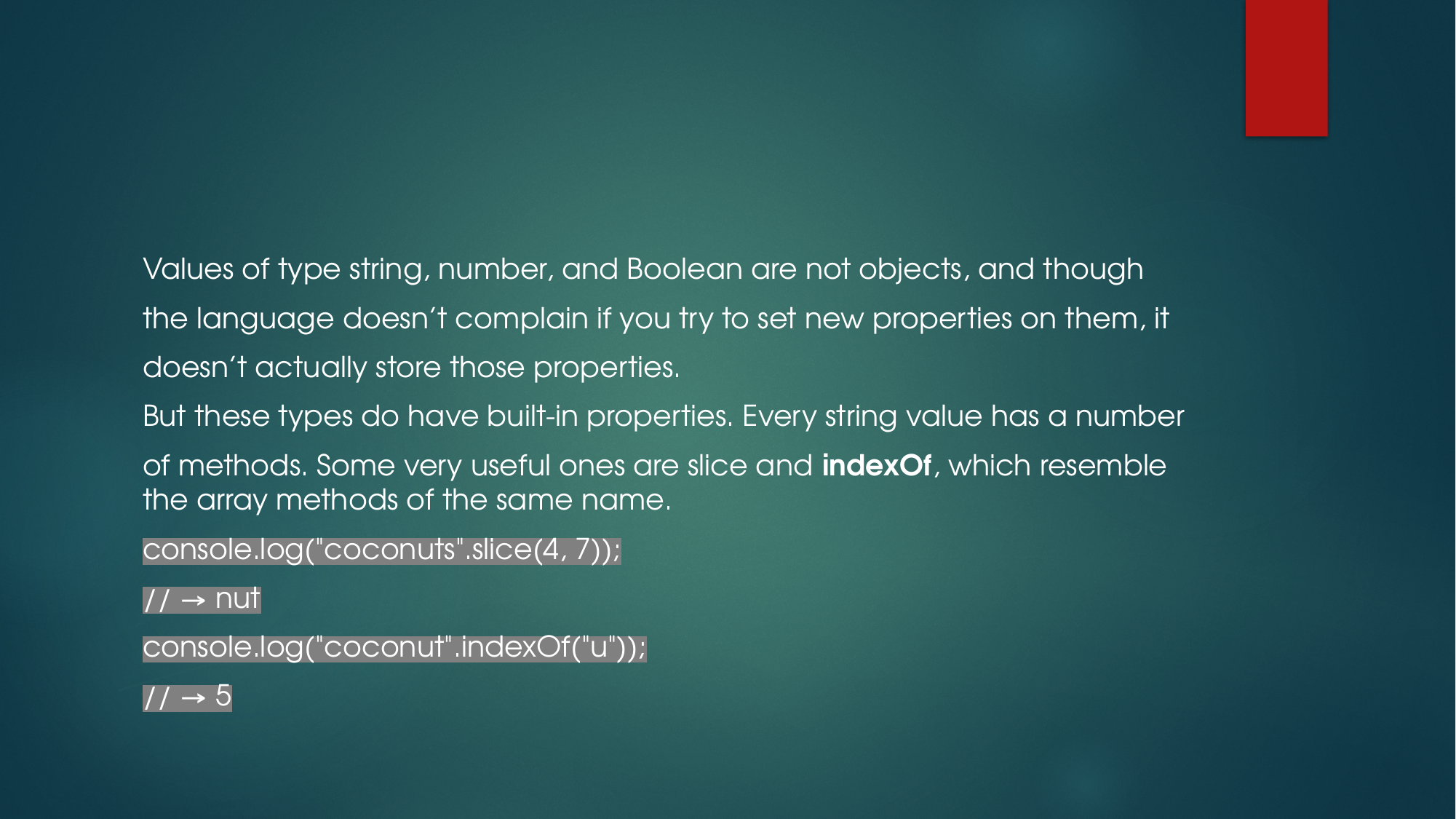

#
Values of type string, number, and Boolean are not objects, and though
the language doesn’t complain if you try to set new properties on them, it
doesn’t actually store those properties.
But these types do have built-in properties. Every string value has a number
of methods. Some very useful ones are slice and indexOf, which resemble the array methods of the same name.
console.log("coconuts".slice(4, 7));
// → nut
console.log("coconut".indexOf("u"));
// → 5